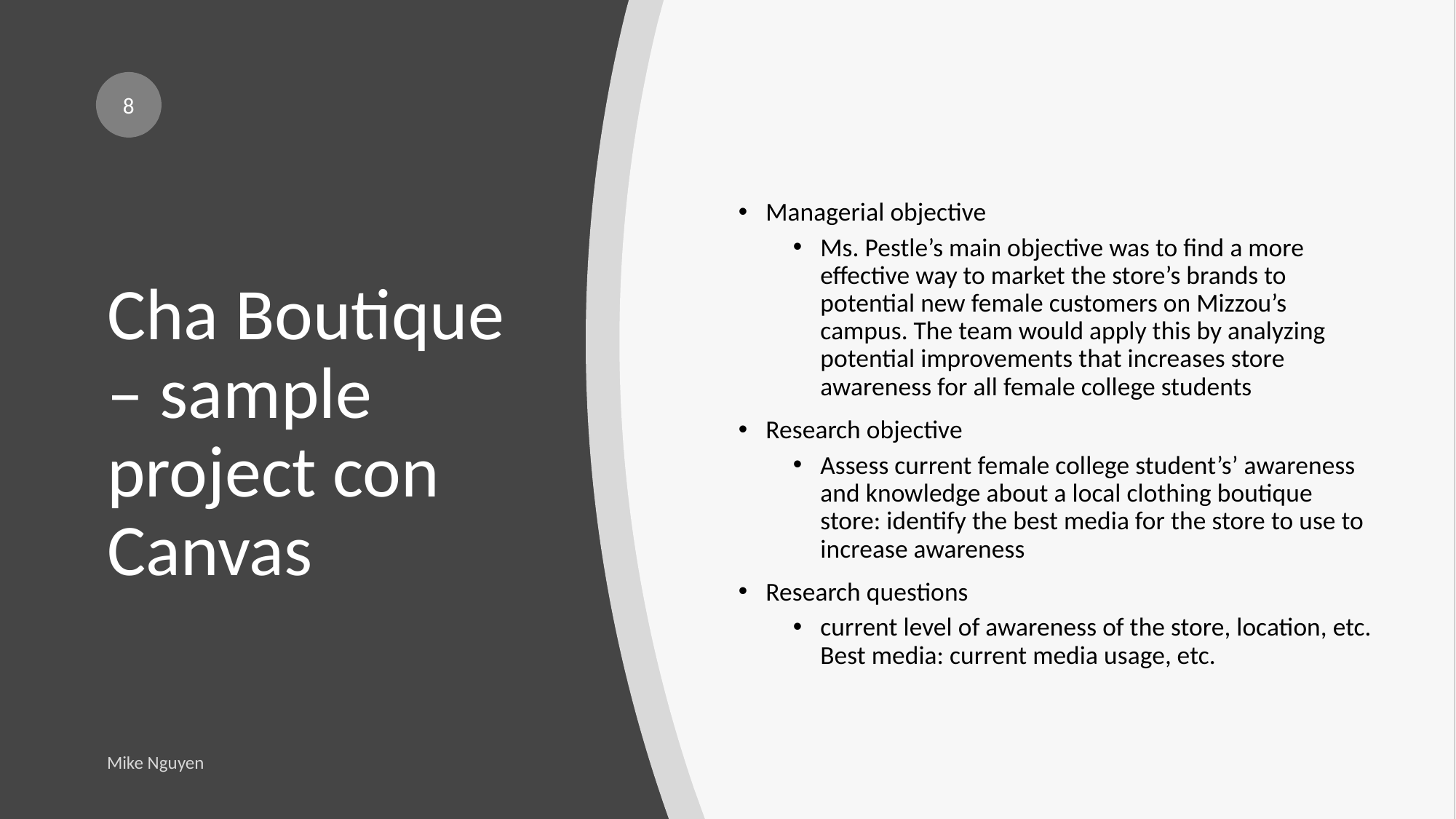

8
Managerial objective
Ms. Pestle’s main objective was to find a more effective way to market the store’s brands to potential new female customers on Mizzou’s campus. The team would apply this by analyzing potential improvements that increases store awareness for all female college students
Research objective
Assess current female college student’s’ awareness and knowledge about a local clothing boutique store: identify the best media for the store to use to increase awareness
Research questions
current level of awareness of the store, location, etc. Best media: current media usage, etc.
# Cha Boutique – sample project con Canvas
Mike Nguyen